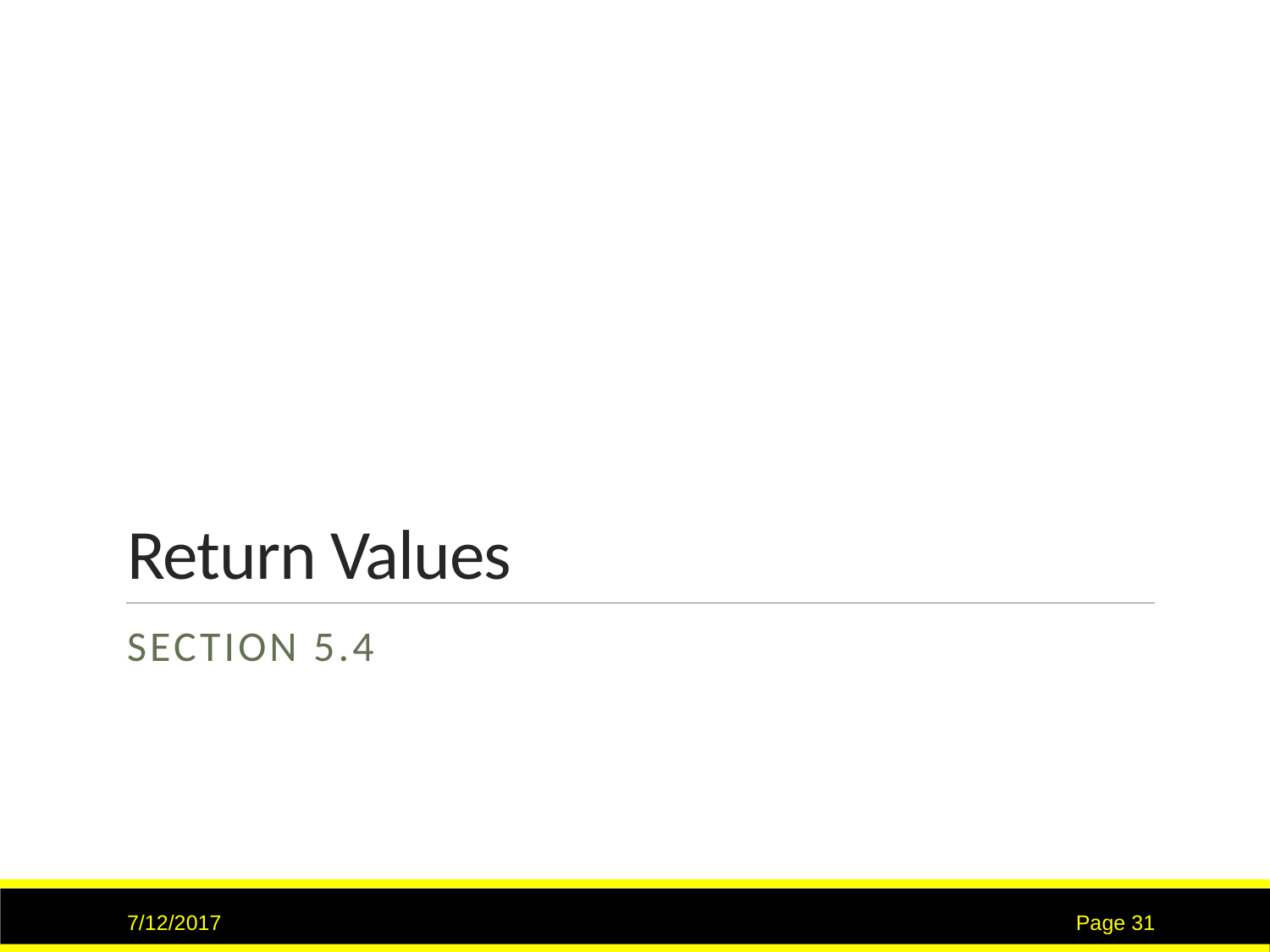

# Return Values
Section 5.4
7/12/2017
Page 31